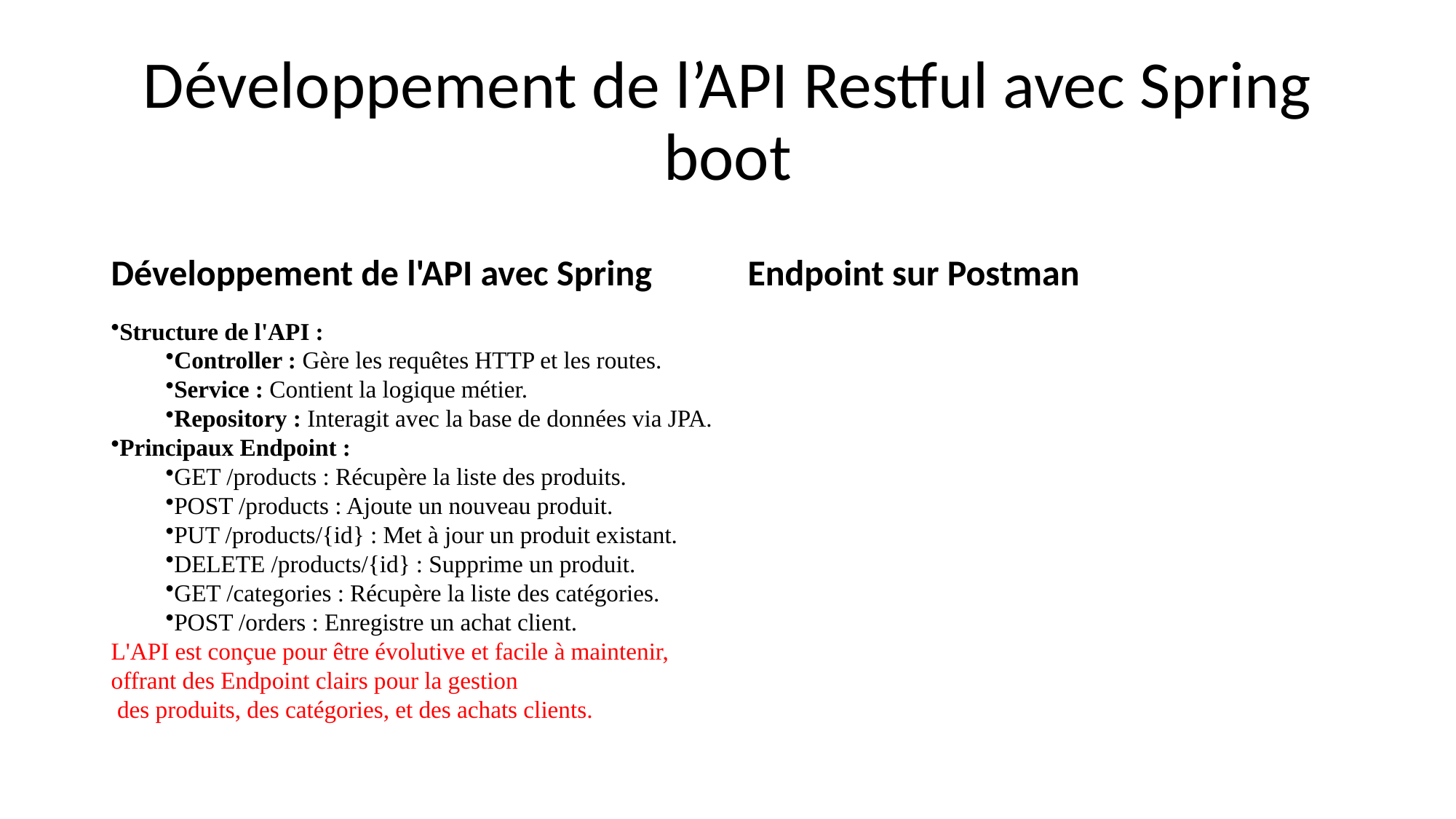

# Développement de l’API Restful avec Spring boot
Développement de l'API avec Spring
Endpoint sur Postman

Structure de l'API :
Controller : Gère les requêtes HTTP et les routes.
Service : Contient la logique métier.
Repository : Interagit avec la base de données via JPA.
Principaux Endpoint :
GET /products : Récupère la liste des produits.
POST /products : Ajoute un nouveau produit.
PUT /products/{id} : Met à jour un produit existant.
DELETE /products/{id} : Supprime un produit.
GET /categories : Récupère la liste des catégories.
POST /orders : Enregistre un achat client.
L'API est conçue pour être évolutive et facile à maintenir,
offrant des Endpoint clairs pour la gestion
 des produits, des catégories, et des achats clients.